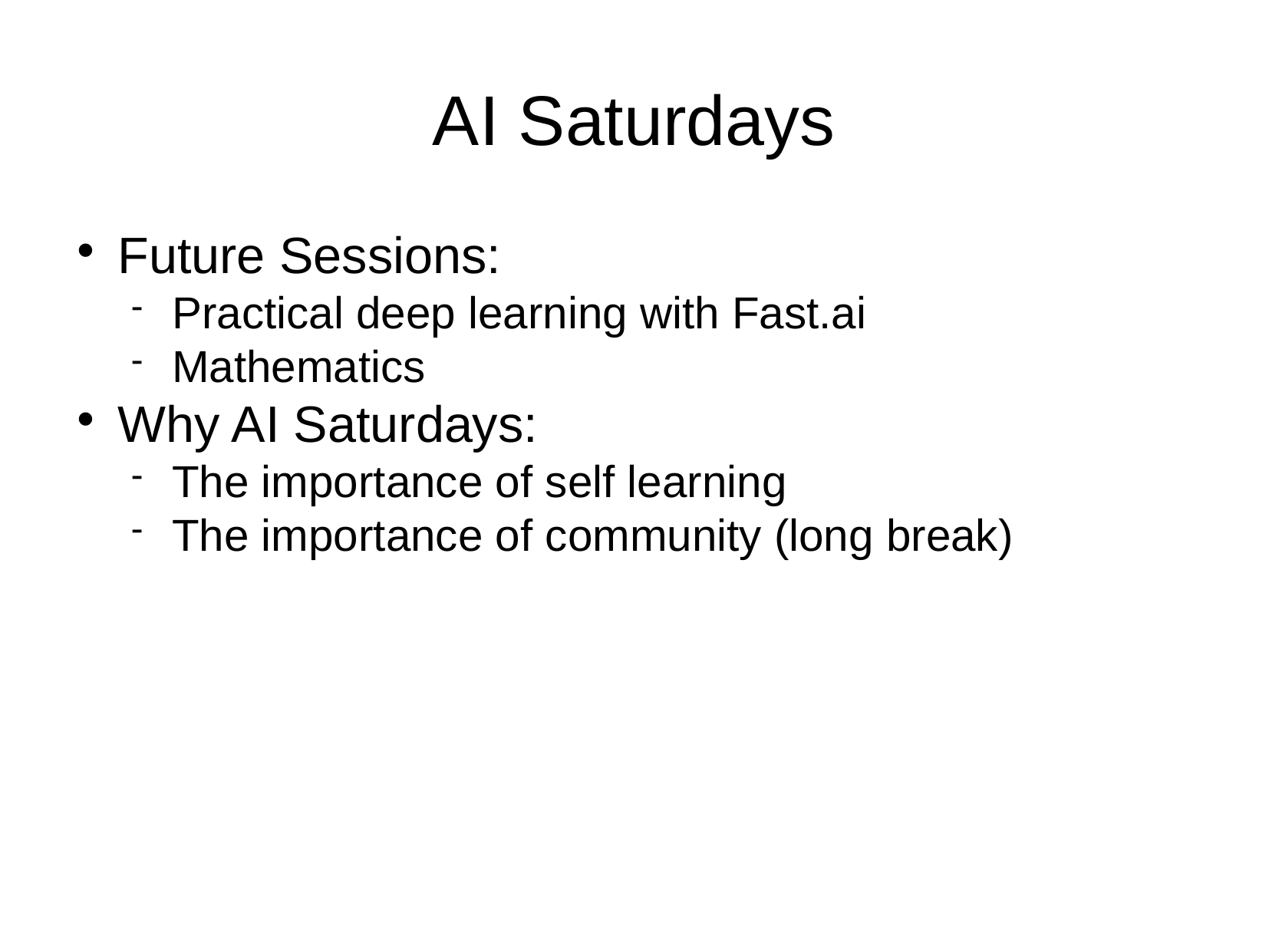

AI Saturdays
Future Sessions:
Practical deep learning with Fast.ai
Mathematics
Why AI Saturdays:
The importance of self learning
The importance of community (long break)